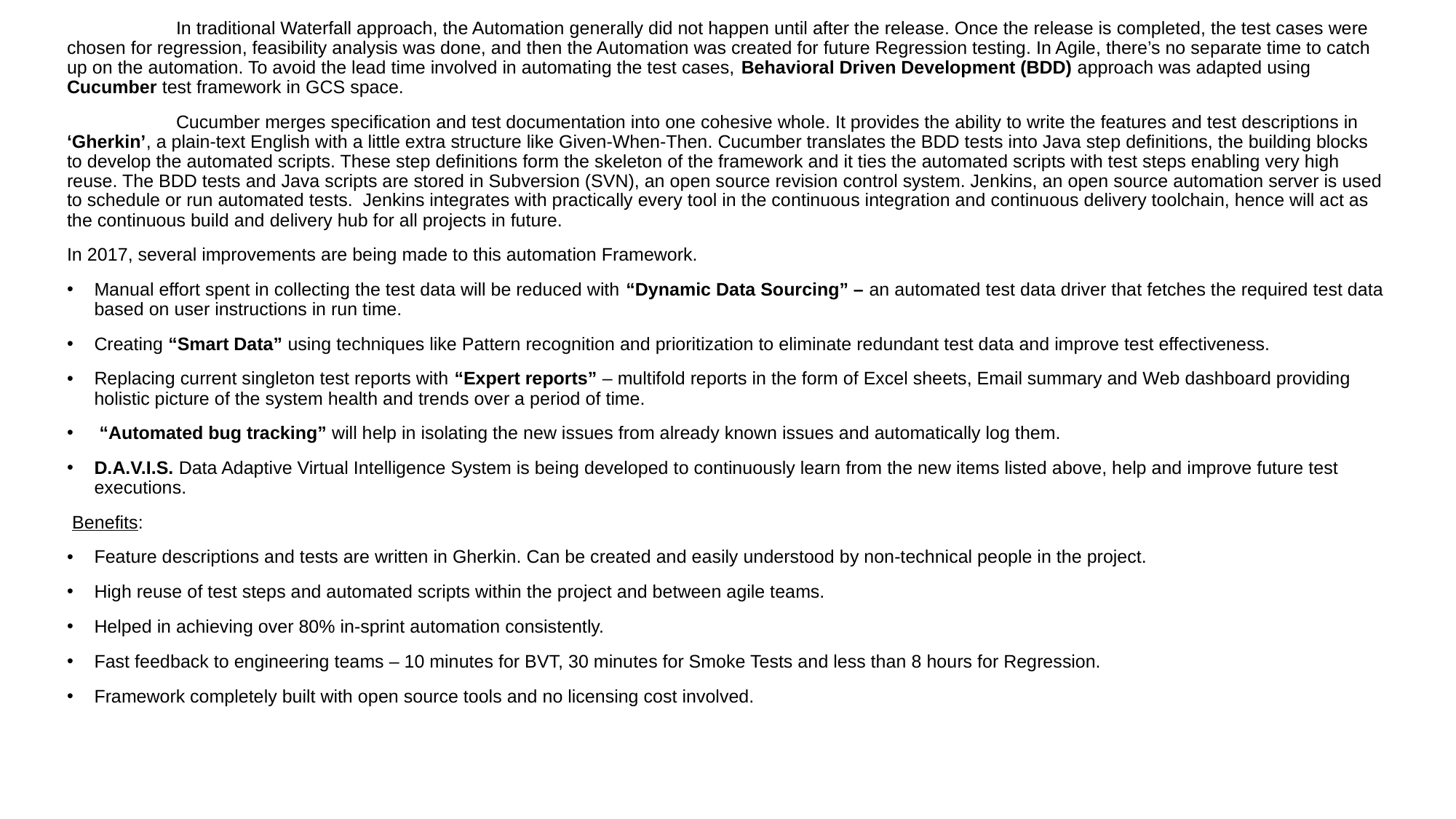

In traditional Waterfall approach, the Automation generally did not happen until after the release. Once the release is completed, the test cases were chosen for regression, feasibility analysis was done, and then the Automation was created for future Regression testing. In Agile, there’s no separate time to catch up on the automation. To avoid the lead time involved in automating the test cases, Behavioral Driven Development (BDD) approach was adapted using Cucumber test framework in GCS space.
	Cucumber merges specification and test documentation into one cohesive whole. It provides the ability to write the features and test descriptions in ‘Gherkin’, a plain-text English with a little extra structure like Given-When-Then. Cucumber translates the BDD tests into Java step definitions, the building blocks to develop the automated scripts. These step definitions form the skeleton of the framework and it ties the automated scripts with test steps enabling very high reuse. The BDD tests and Java scripts are stored in Subversion (SVN), an open source revision control system. Jenkins, an open source automation server is used to schedule or run automated tests.  Jenkins integrates with practically every tool in the continuous integration and continuous delivery toolchain, hence will act as the continuous build and delivery hub for all projects in future.
In 2017, several improvements are being made to this automation Framework.
Manual effort spent in collecting the test data will be reduced with “Dynamic Data Sourcing” – an automated test data driver that fetches the required test data based on user instructions in run time.
Creating “Smart Data” using techniques like Pattern recognition and prioritization to eliminate redundant test data and improve test effectiveness.
Replacing current singleton test reports with “Expert reports” – multifold reports in the form of Excel sheets, Email summary and Web dashboard providing holistic picture of the system health and trends over a period of time.
 “Automated bug tracking” will help in isolating the new issues from already known issues and automatically log them.
D.A.V.I.S. Data Adaptive Virtual Intelligence System is being developed to continuously learn from the new items listed above, help and improve future test executions.
 Benefits:
Feature descriptions and tests are written in Gherkin. Can be created and easily understood by non-technical people in the project.
High reuse of test steps and automated scripts within the project and between agile teams.
Helped in achieving over 80% in-sprint automation consistently.
Fast feedback to engineering teams – 10 minutes for BVT, 30 minutes for Smoke Tests and less than 8 hours for Regression.
Framework completely built with open source tools and no licensing cost involved.